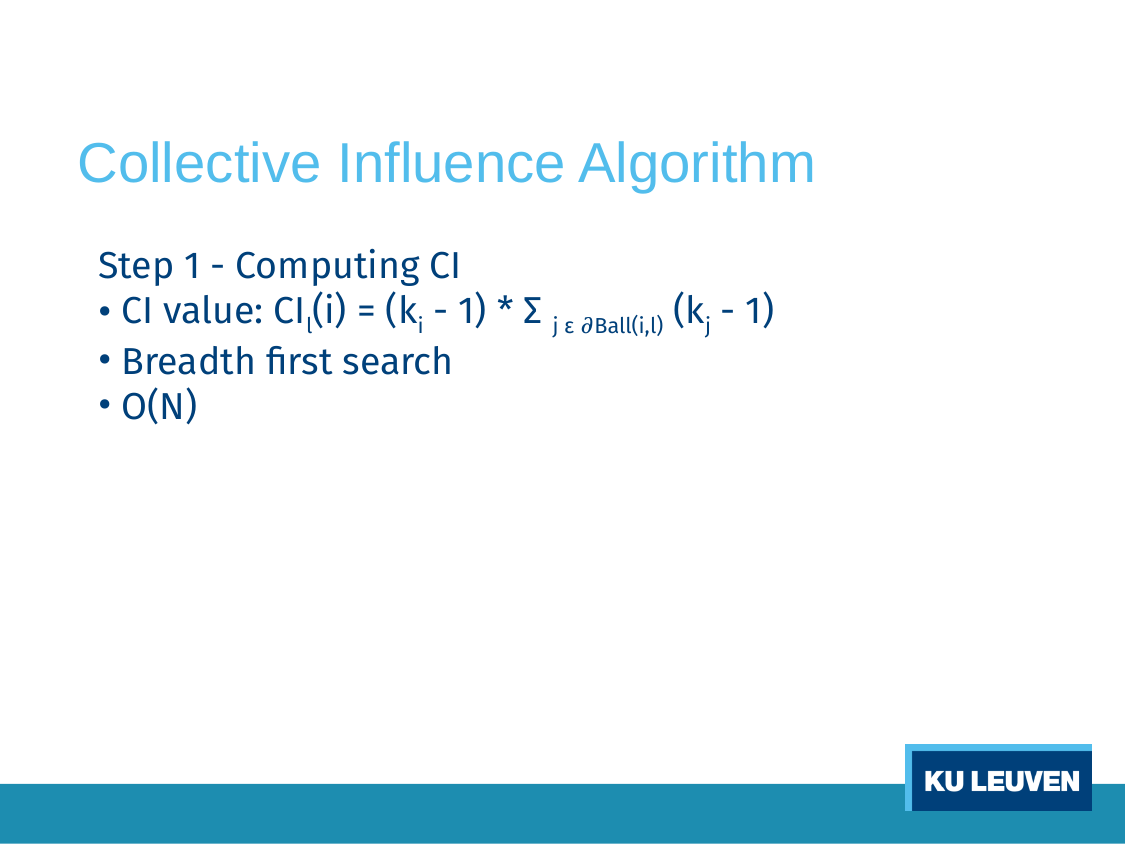

# Collective Influence Algorithm
Step 1 - Computing CI
CI value: CIl(i) = (ki - 1) * Σ j ε 𝜕Ball(i,l) (kj - 1)
Breadth first search
O(N)